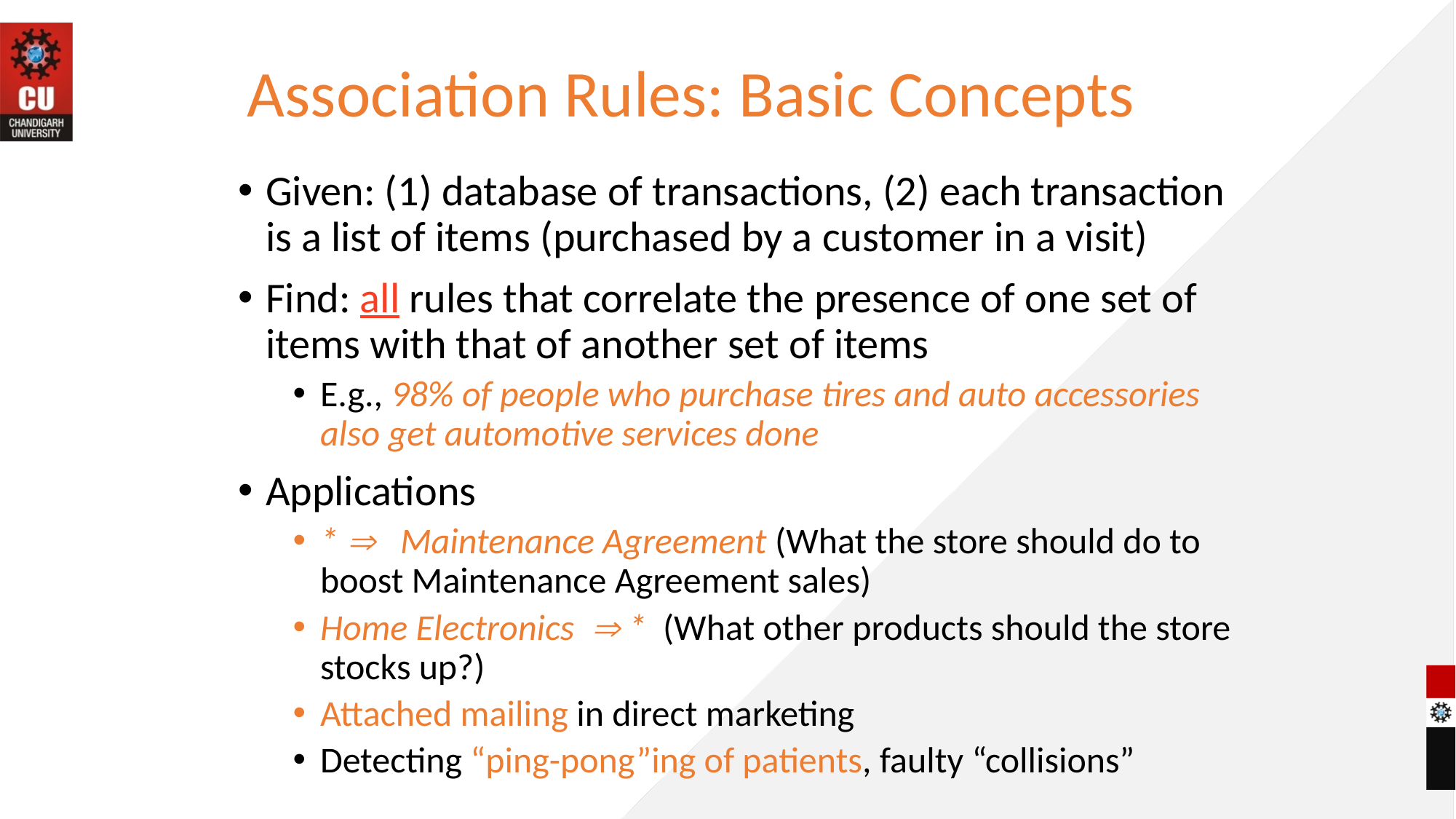

# Association Rules: Basic Concepts
Given: (1) database of transactions, (2) each transaction is a list of items (purchased by a customer in a visit)
Find: all rules that correlate the presence of one set of items with that of another set of items
E.g., 98% of people who purchase tires and auto accessories also get automotive services done
Applications
* ⇒   Maintenance Agreement (What the store should do to boost Maintenance Agreement sales)
Home Electronics  ⇒ *  (What other products should the store stocks up?)
Attached mailing in direct marketing
Detecting “ping-pong”ing of patients, faulty “collisions”